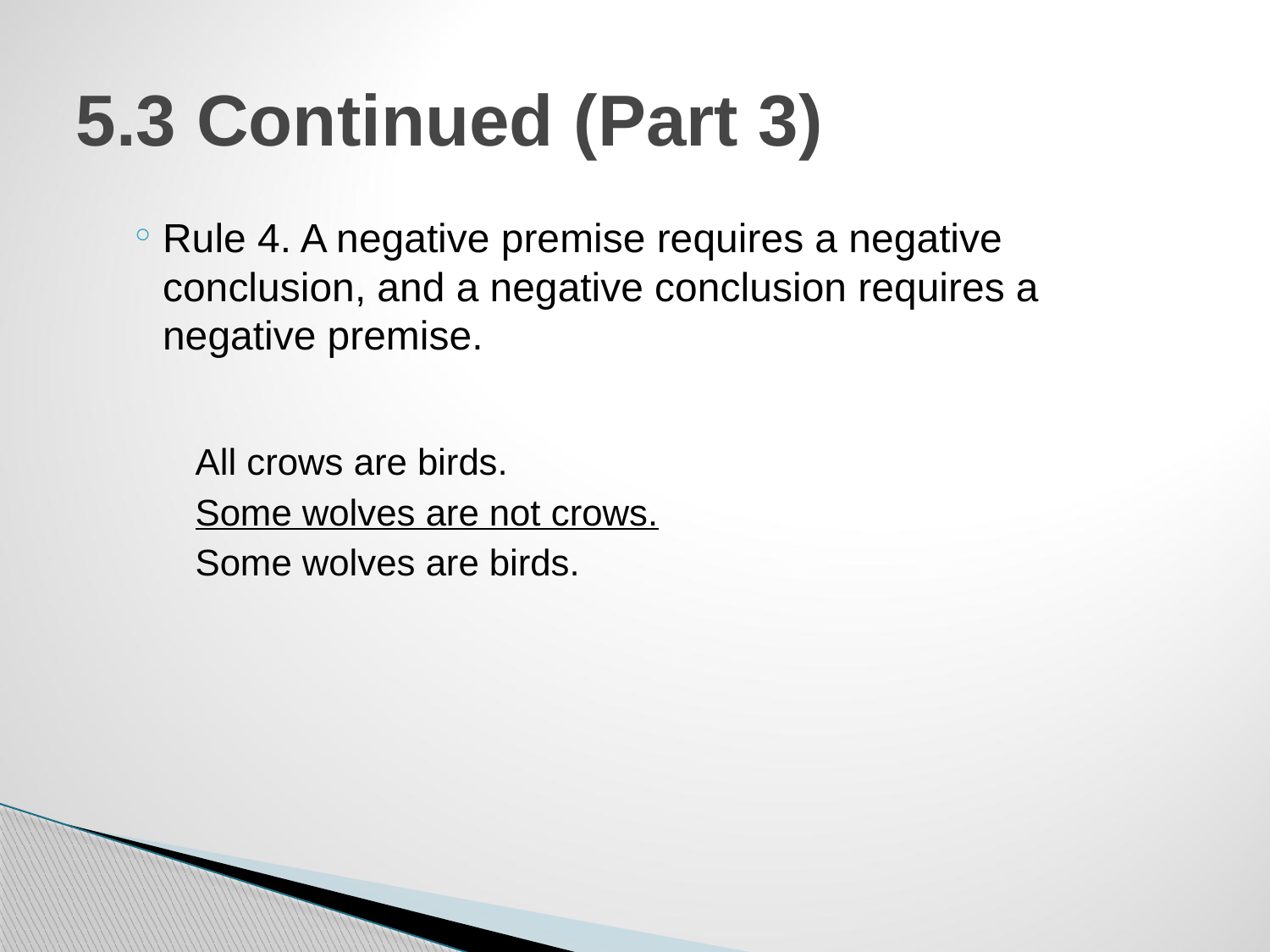

# 5.3 Continued (Part 3)
Rule 4. A negative premise requires a negative conclusion, and a negative conclusion requires a negative premise.

All crows are birds.
Some wolves are not crows.
Some wolves are birds.